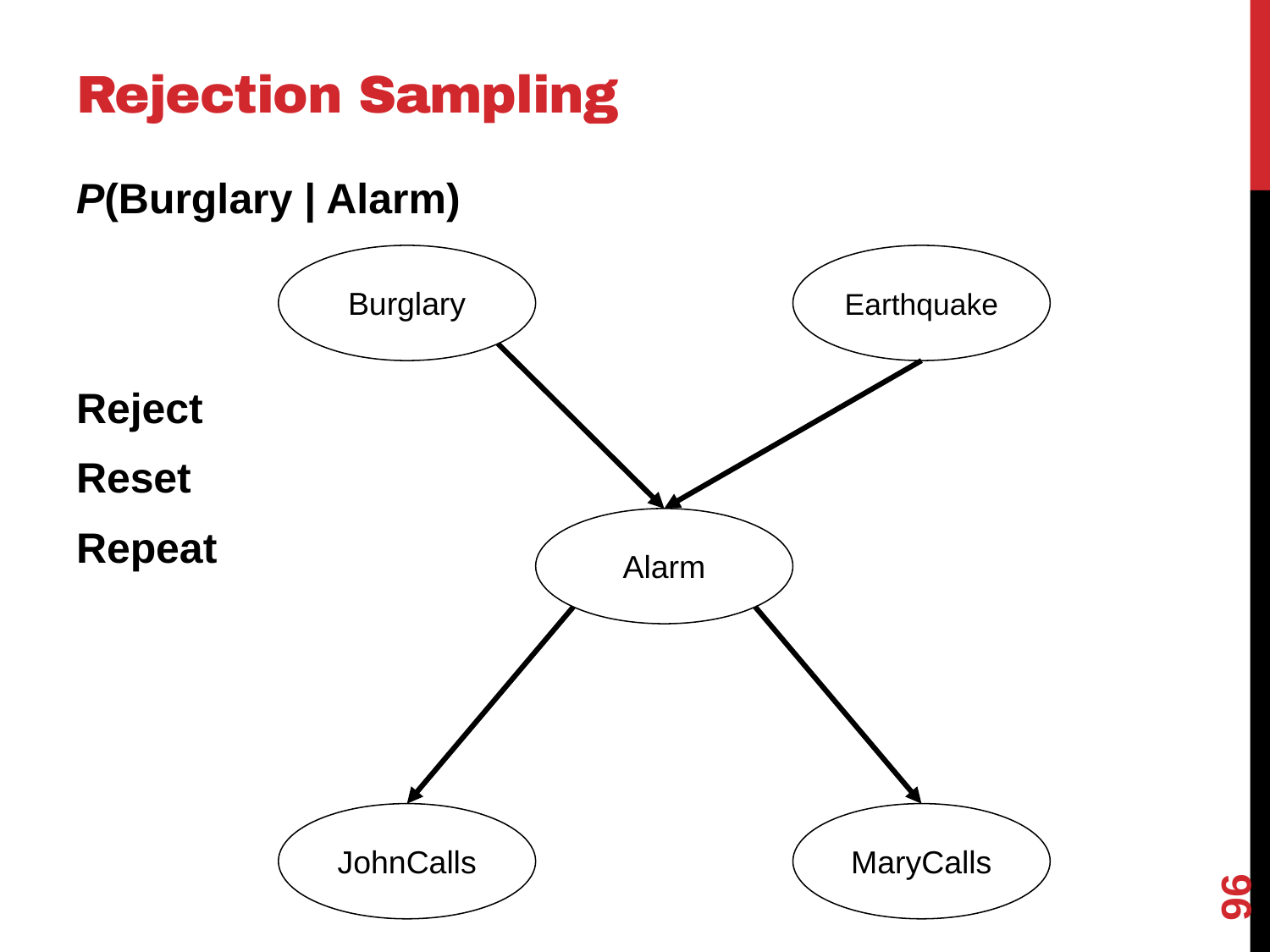

# Rejection Sampling
P(Burglary | Alarm)

Reject
Reset
Repeat
Burglary
Earthquake
Alarm
JohnCalls
MaryCalls
96